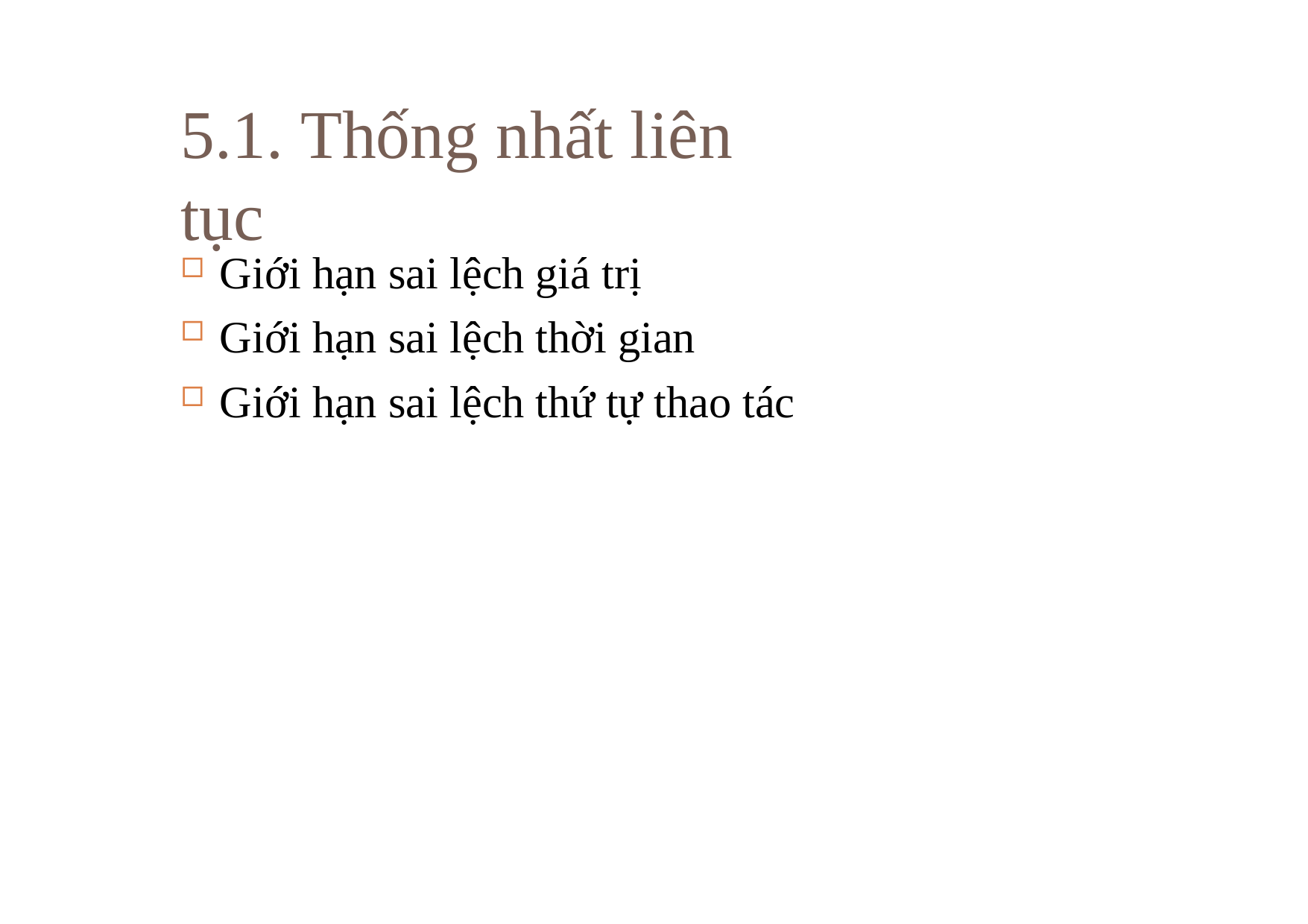

# 5.1. Thống nhất liên tục
Giới hạn sai lệch giá trị
Giới hạn sai lệch thời gian
Giới hạn sai lệch thứ tự thao tác